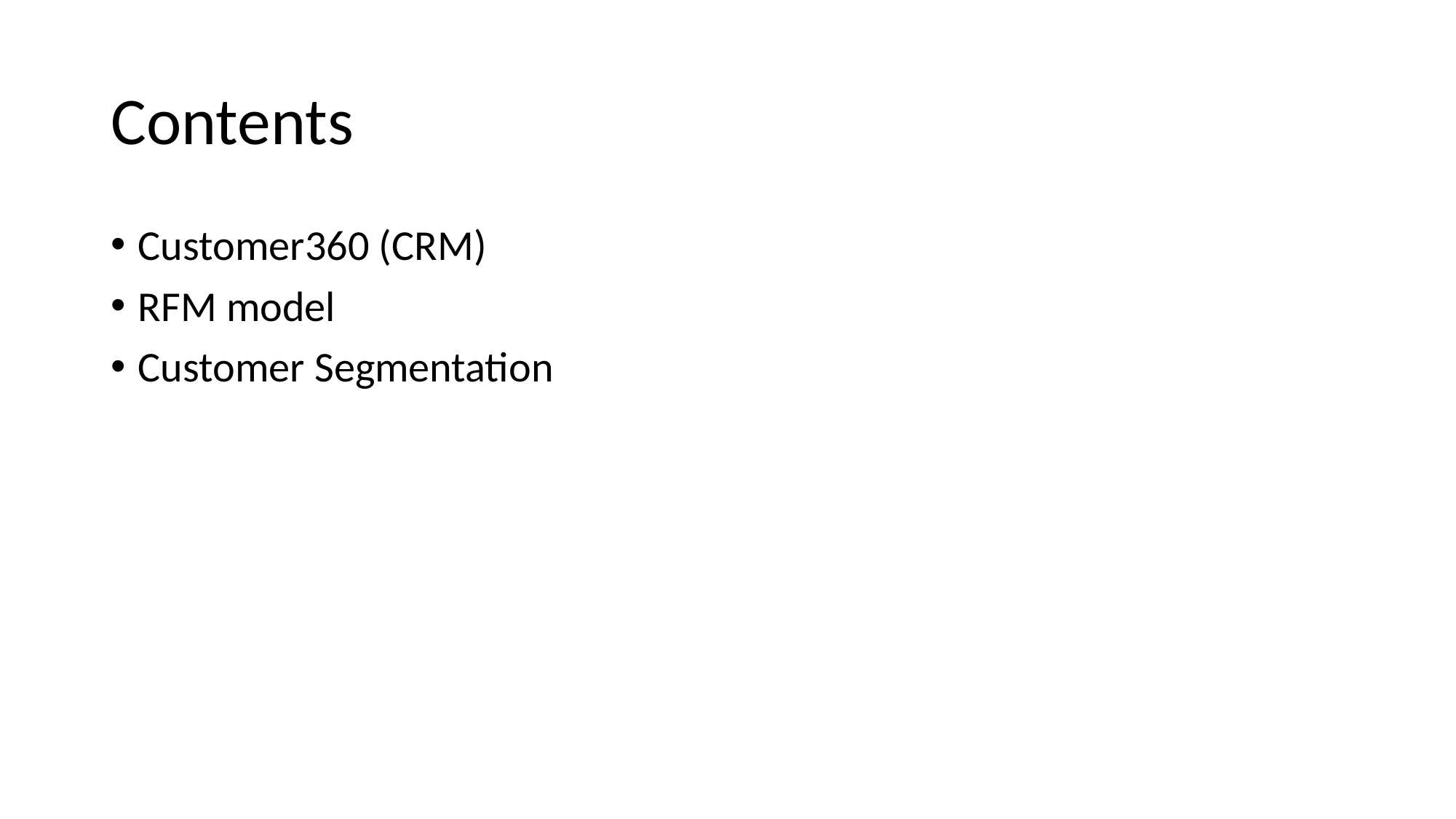

# Contents
Customer360 (CRM)
RFM model
Customer Segmentation